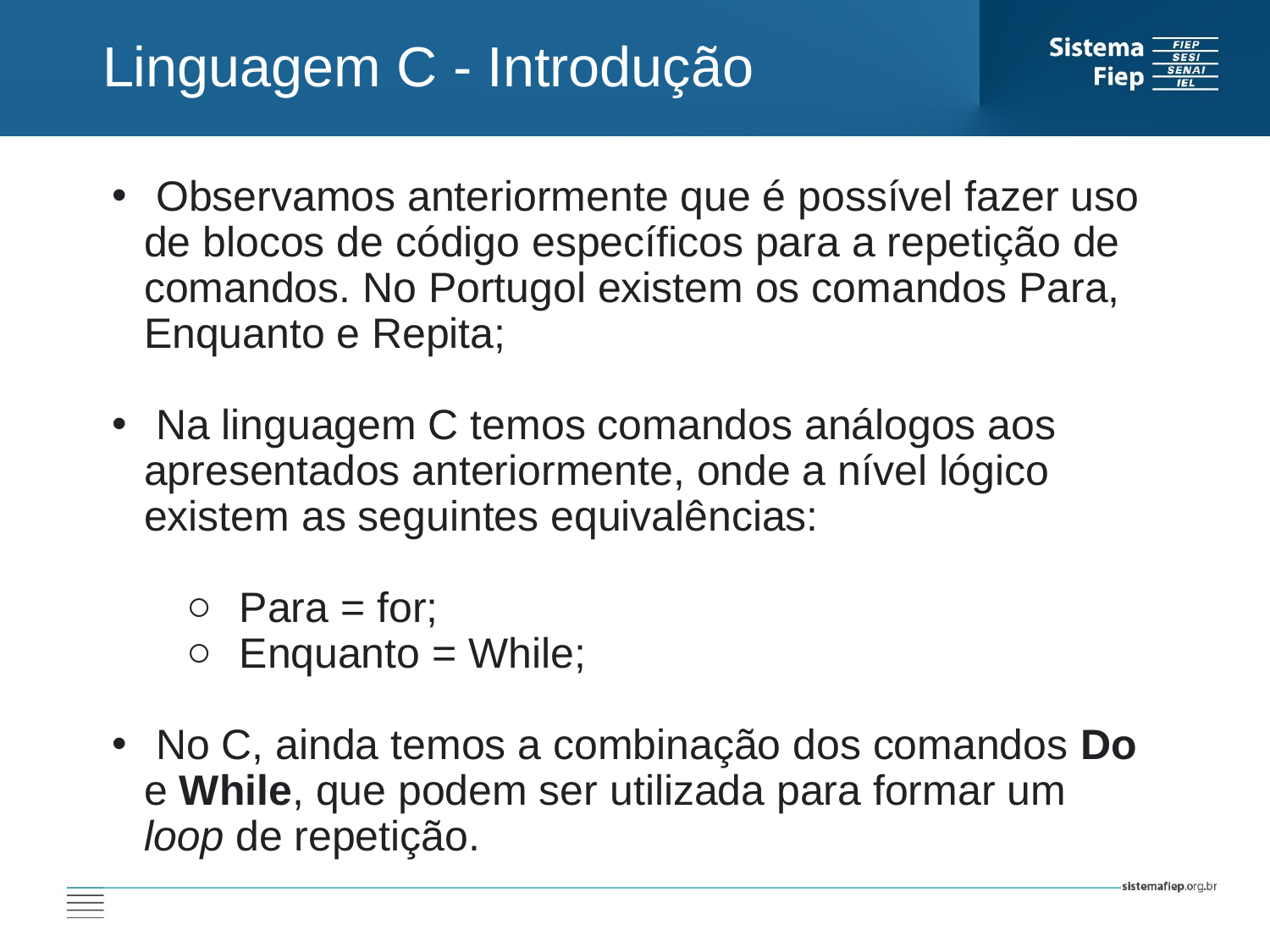

Linguagem C - Introdução
 Observamos anteriormente que é possível fazer uso de blocos de código específicos para a repetição de comandos. No Portugol existem os comandos Para, Enquanto e Repita;

 Na linguagem C temos comandos análogos aos apresentados anteriormente, onde a nível lógico existem as seguintes equivalências:

Para = for;
Enquanto = While;

 No C, ainda temos a combinação dos comandos Do  e While, que podem ser utilizada para formar um loop de repetição.